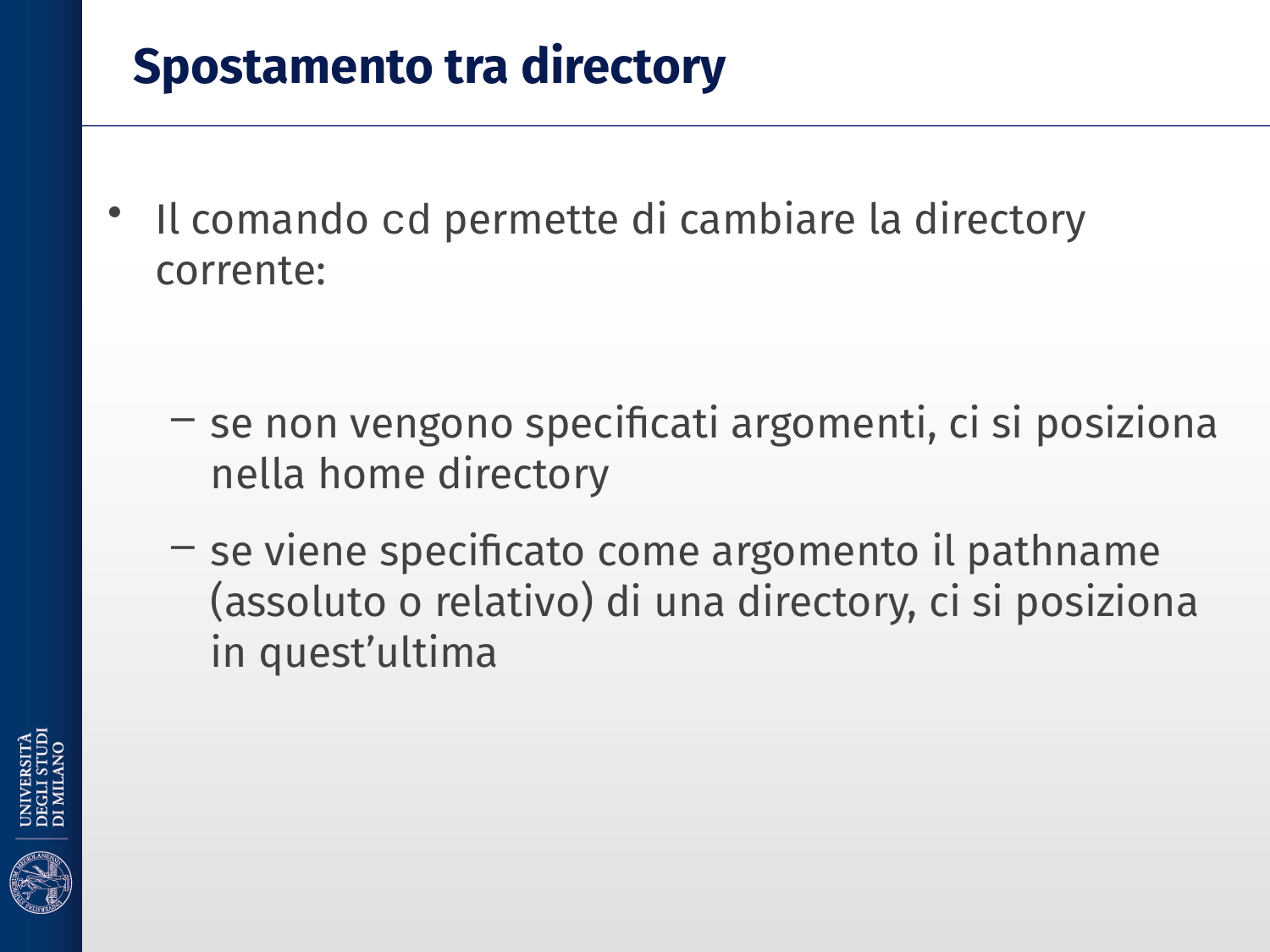

# Spostamento tra directory
Il comando cd permette di cambiare la directory corrente:

se non vengono specificati argomenti, ci si posiziona nella home directory
se viene specificato come argomento il pathname (assoluto o relativo) di una directory, ci si posiziona in quest’ultima